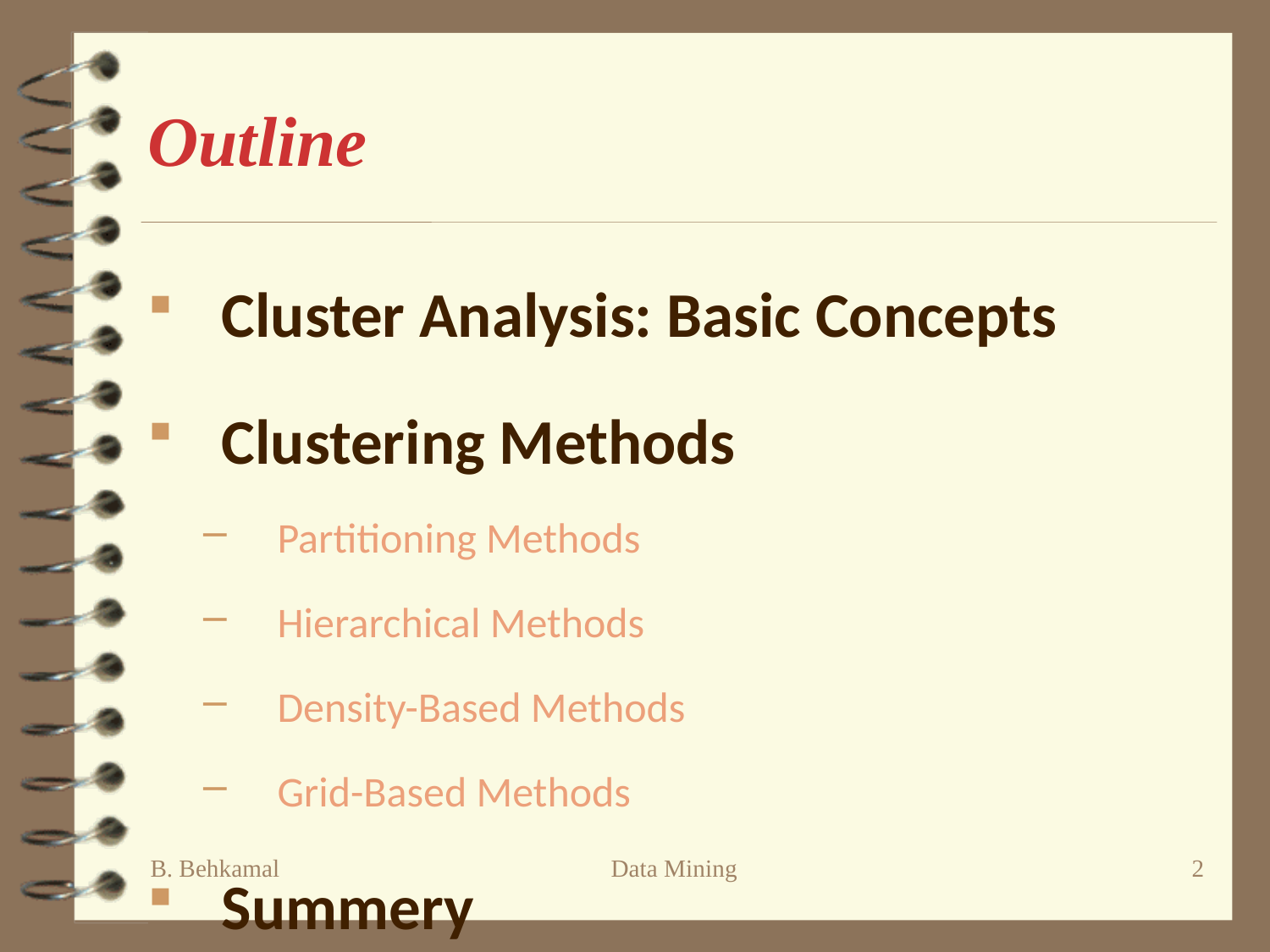

# Outline
Cluster Analysis: Basic Concepts
Clustering Methods
Partitioning Methods
Hierarchical Methods
Density-Based Methods
Grid-Based Methods
Summery

B. Behkamal
Data Mining
2